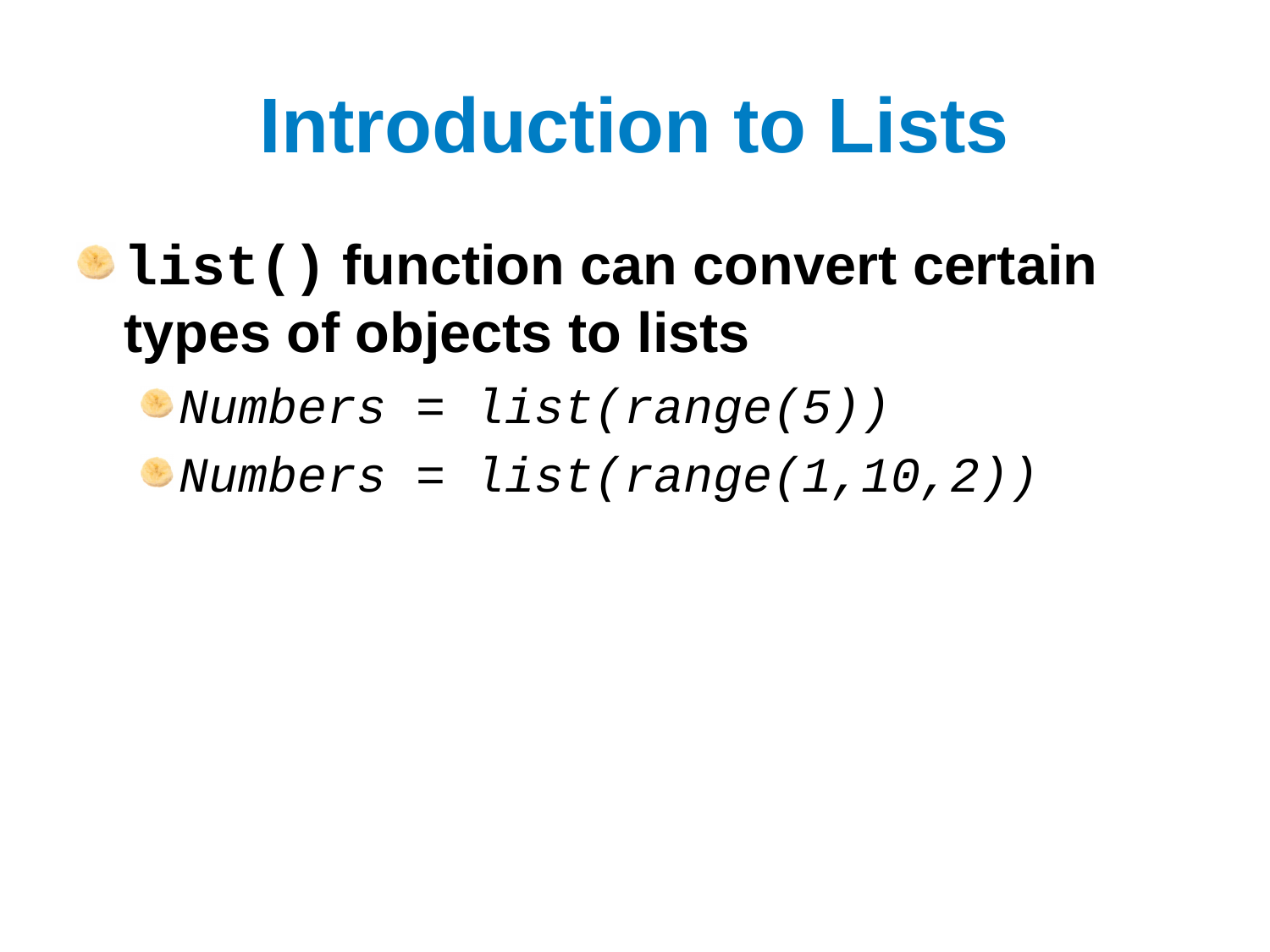

# Introduction to Lists
list() function can convert certain types of objects to lists
Numbers = list(range(5))
Numbers = list(range(1,10,2))